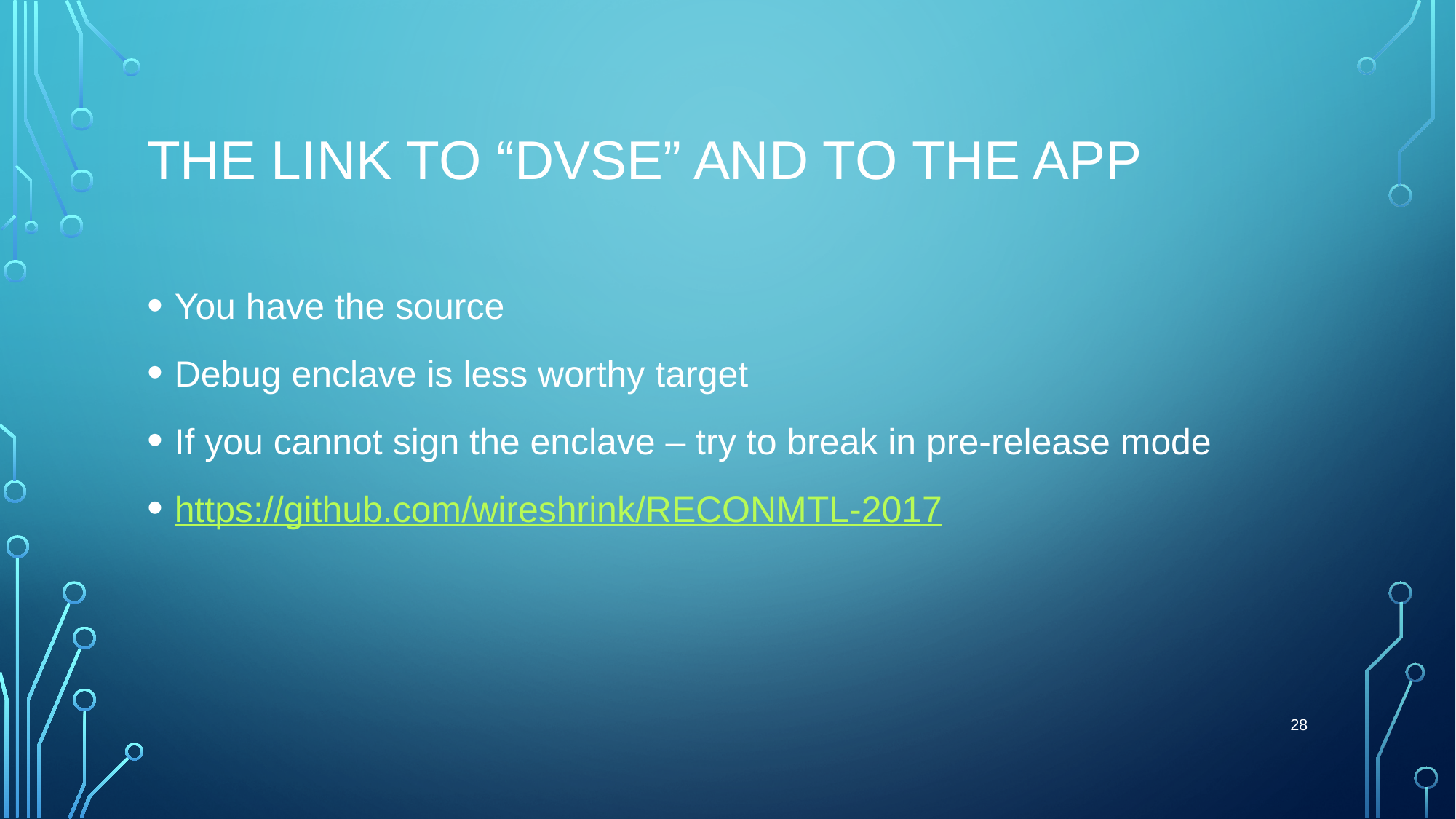

# The link to “DVSE” and to the app
You have the source
Debug enclave is less worthy target
If you cannot sign the enclave – try to break in pre-release mode
https://github.com/wireshrink/RECONMTL-2017

28